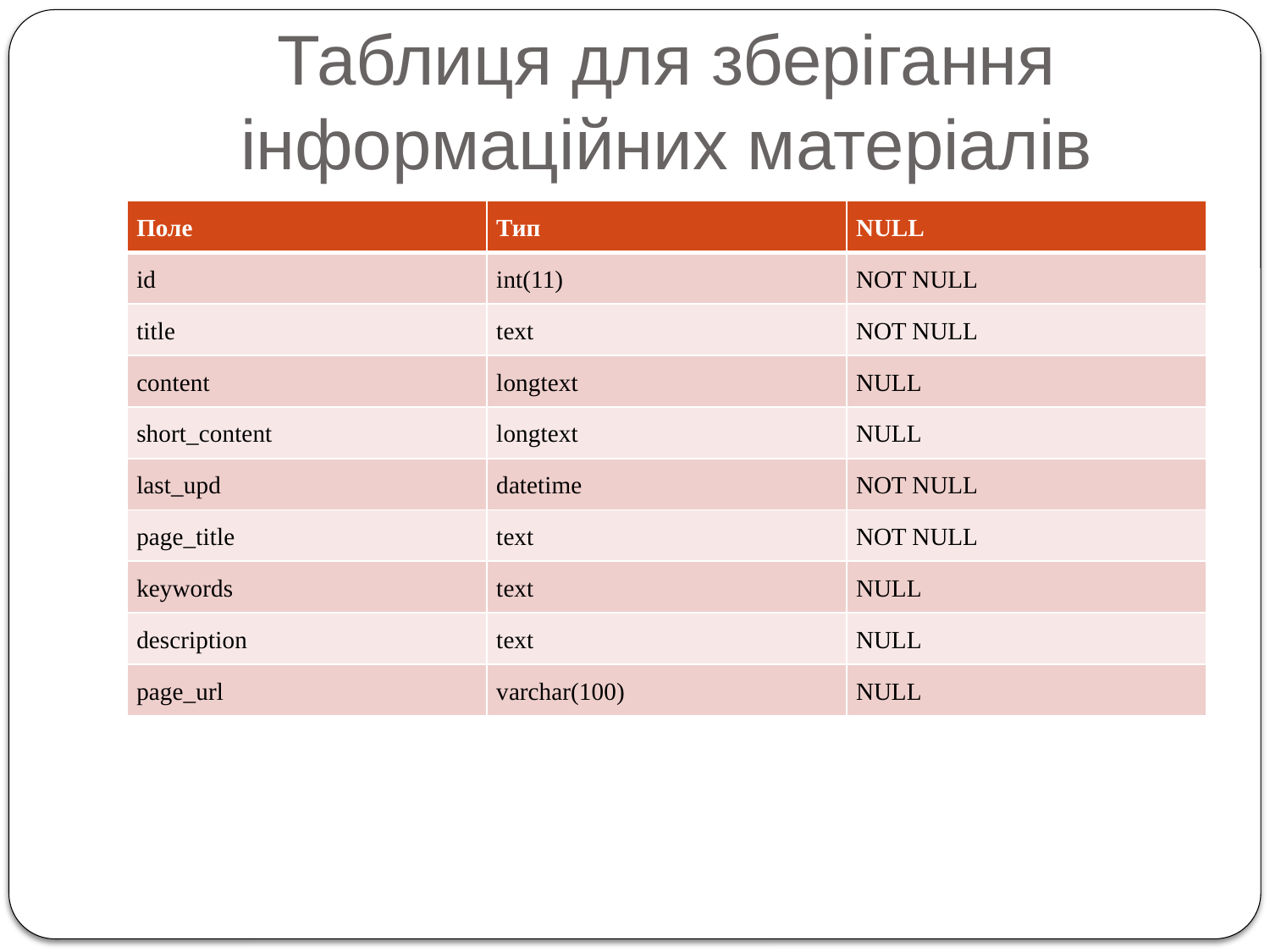

# Таблиця для зберігання інформаційних матеріалів
| Поле | Тип | NULL |
| --- | --- | --- |
| id | int(11) | NOT NULL |
| title | text | NOT NULL |
| content | longtext | NULL |
| short\_content | longtext | NULL |
| last\_upd | datetime | NOT NULL |
| page\_title | text | NOT NULL |
| keywords | text | NULL |
| description | text | NULL |
| page\_url | varchar(100) | NULL |